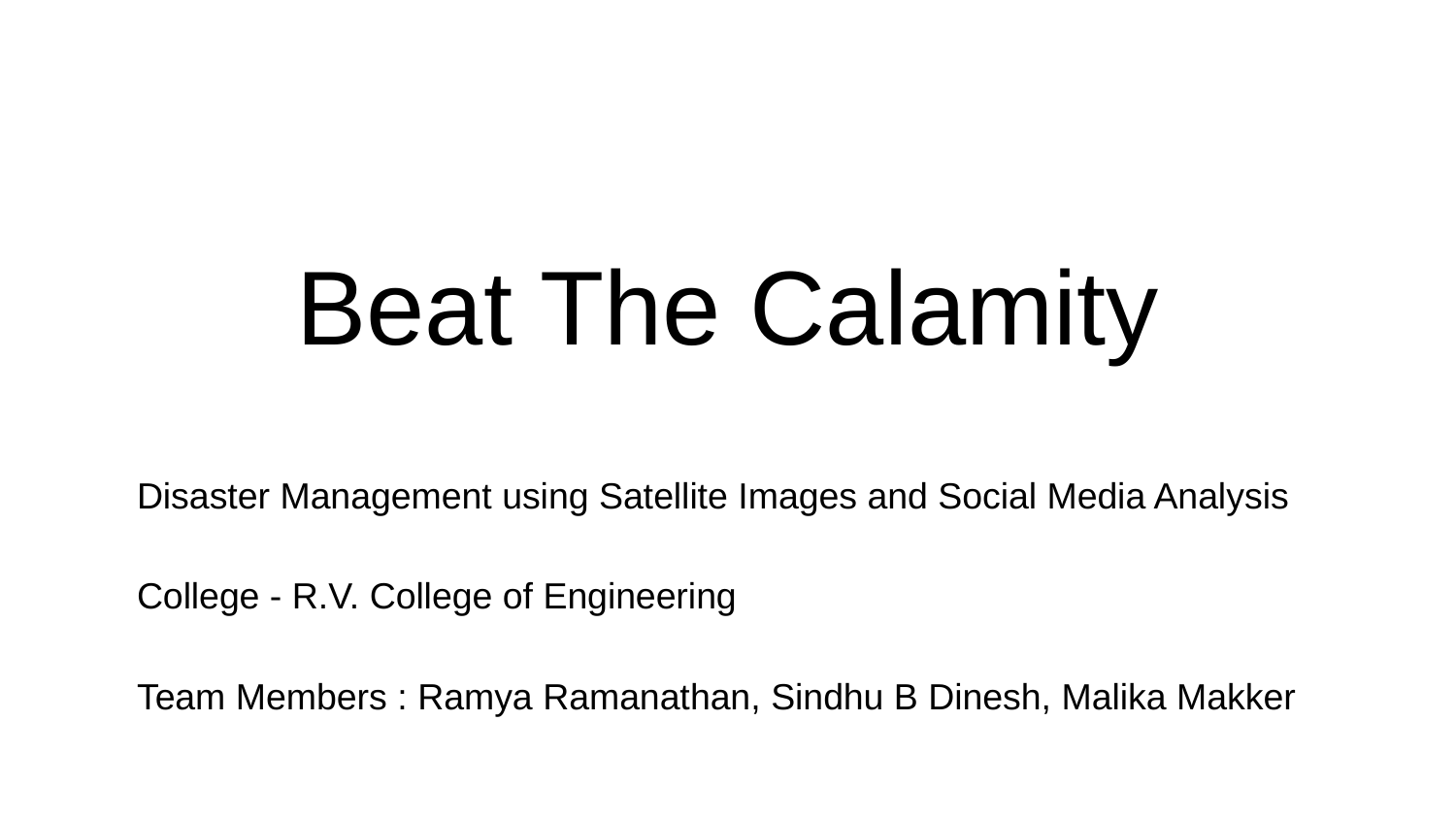

# Beat The Calamity
Disaster Management using Satellite Images and Social Media Analysis

College - R.V. College of Engineering

Team Members : Ramya Ramanathan, Sindhu B Dinesh, Malika Makker